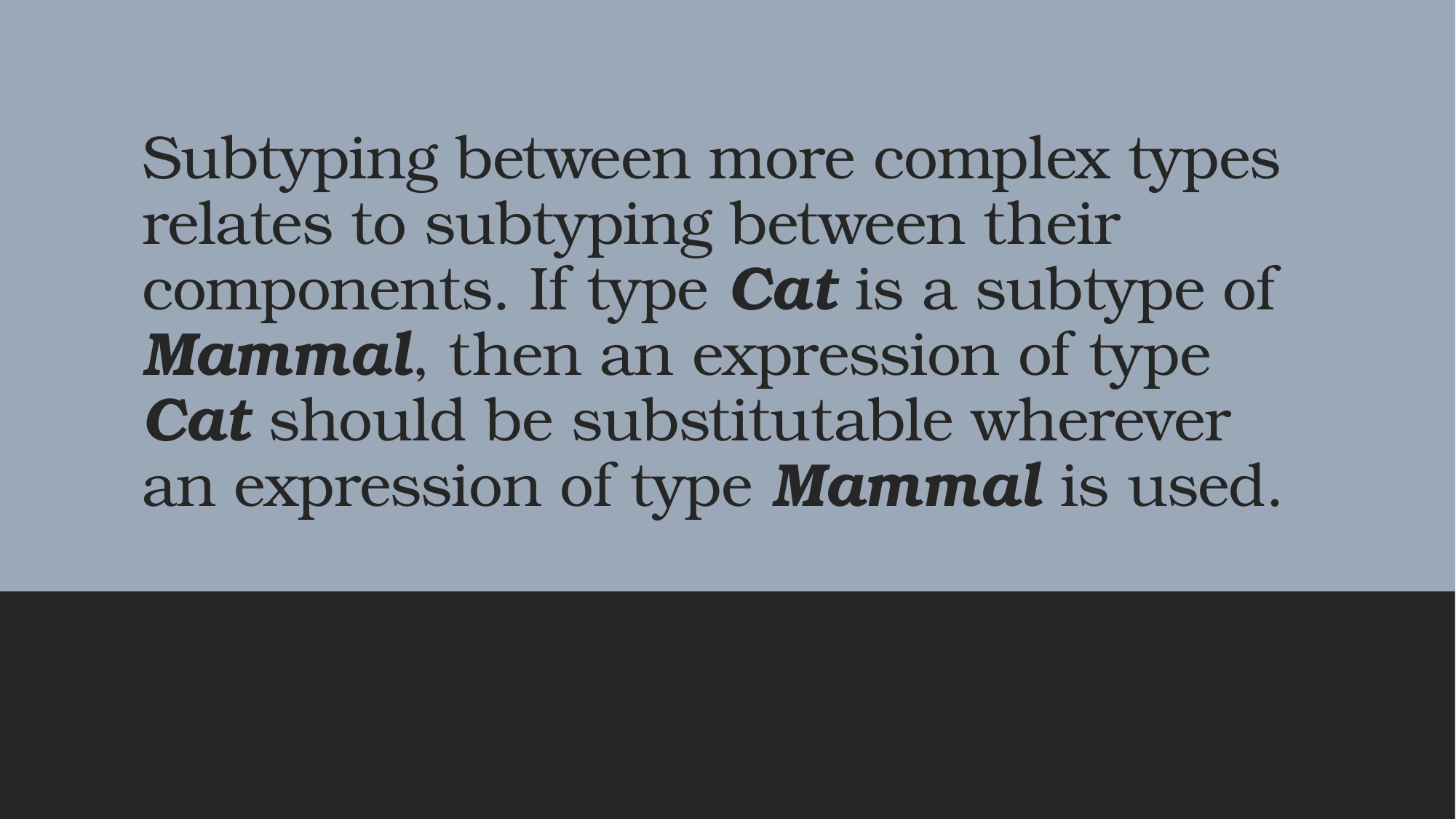

# Subtyping between more complex types relates to subtyping between their components. If type Cat is a subtype of Mammal, then an expression of type Cat should be substitutable wherever an expression of type Mammal is used.